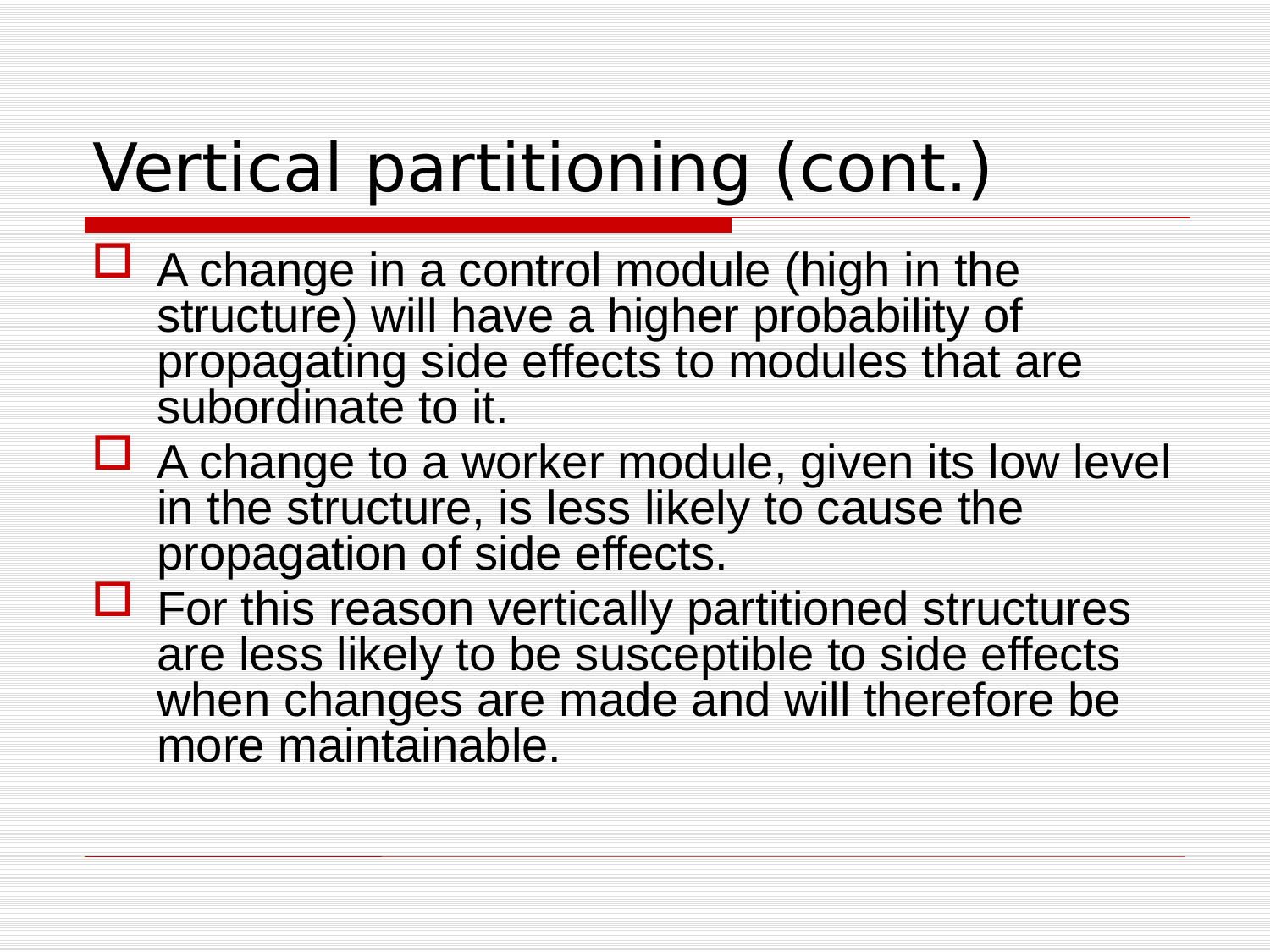

# Vertical partitioning (cont.)
A change in a control module (high in the structure) will have a higher probability of propagating side effects to modules that are subordinate to it.
A change to a worker module, given its low level in the structure, is less likely to cause the propagation of side effects.
For this reason vertically partitioned structures are less likely to be susceptible to side effects when changes are made and will therefore be more maintainable.